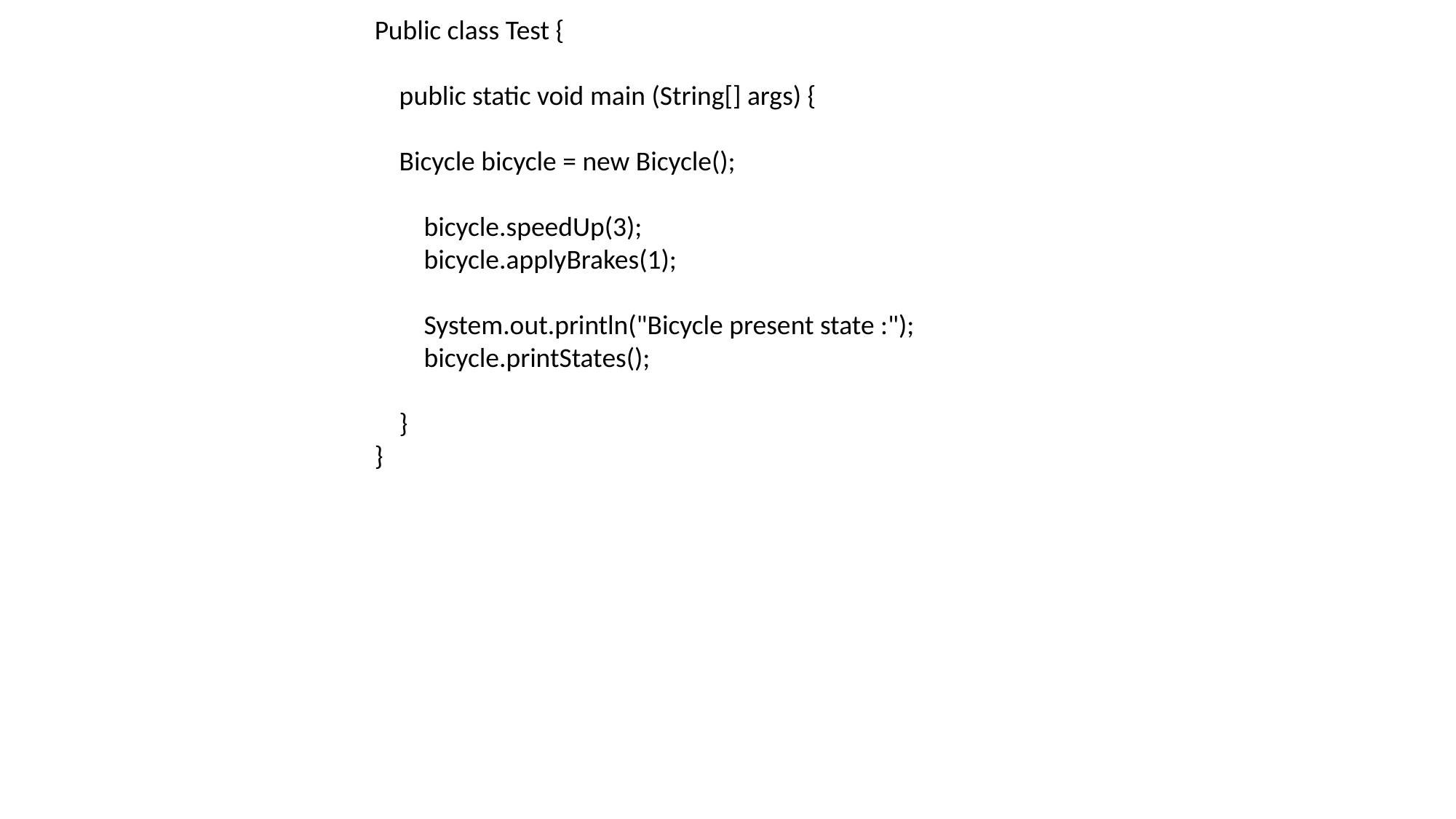

Public class Test {

    public static void main (String[] args) {

    Bicycle bicycle = new Bicycle();

        bicycle.speedUp(3);
        bicycle.applyBrakes(1);

        System.out.println("Bicycle present state :");
        bicycle.printStates();

    }
}